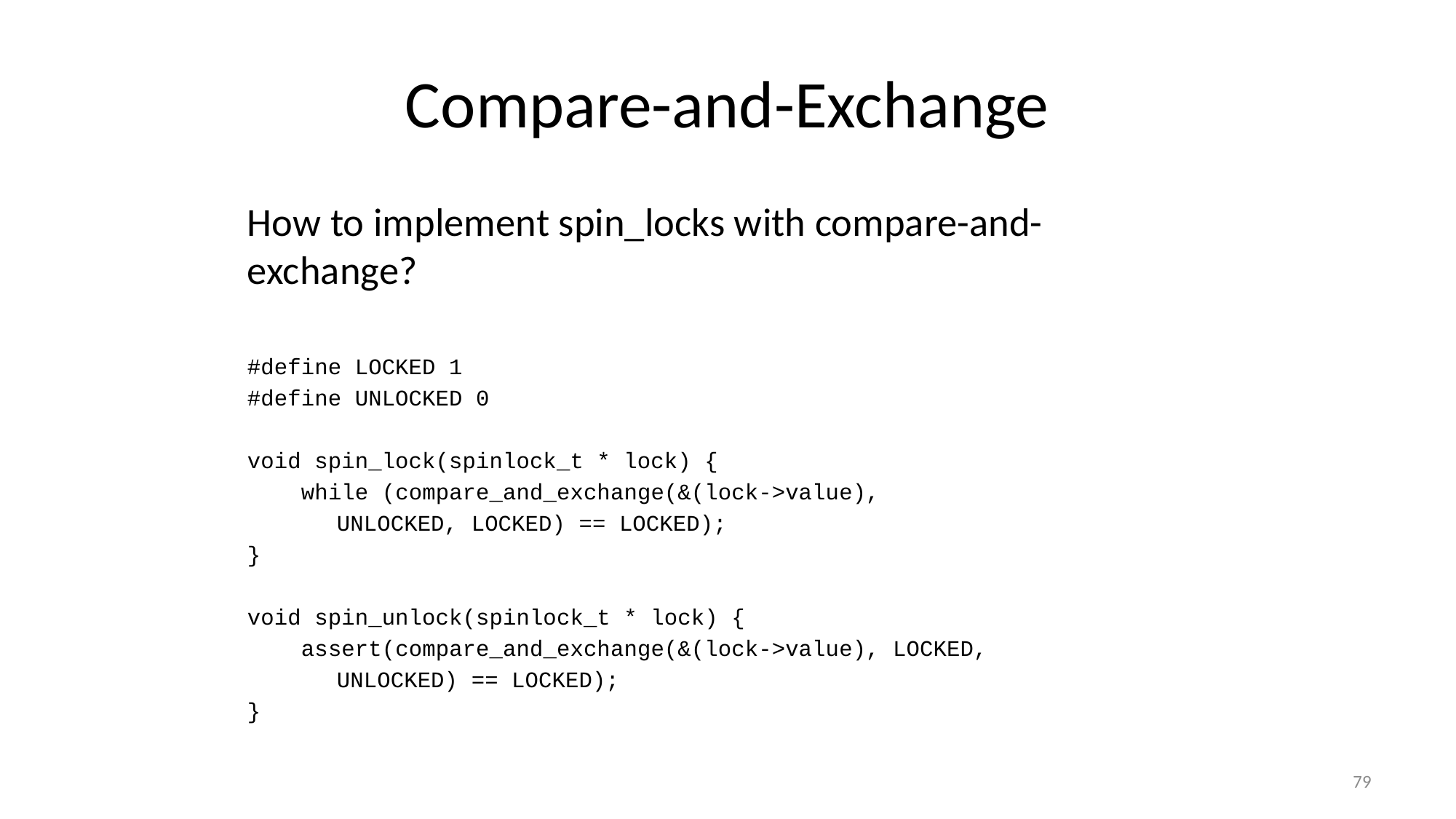

# Compare-and-Exchange
How to implement spin_locks with compare-and-exchange?

#define LOCKED 1
#define UNLOCKED 0

void spin_lock(spinlock_t * lock) {
    while (compare_and_exchange(&(lock->value),
	UNLOCKED, LOCKED) == LOCKED);
}

void spin_unlock(spinlock_t * lock) {
    assert(compare_and_exchange(&(lock->value), LOCKED,
	UNLOCKED) == LOCKED);
}

79